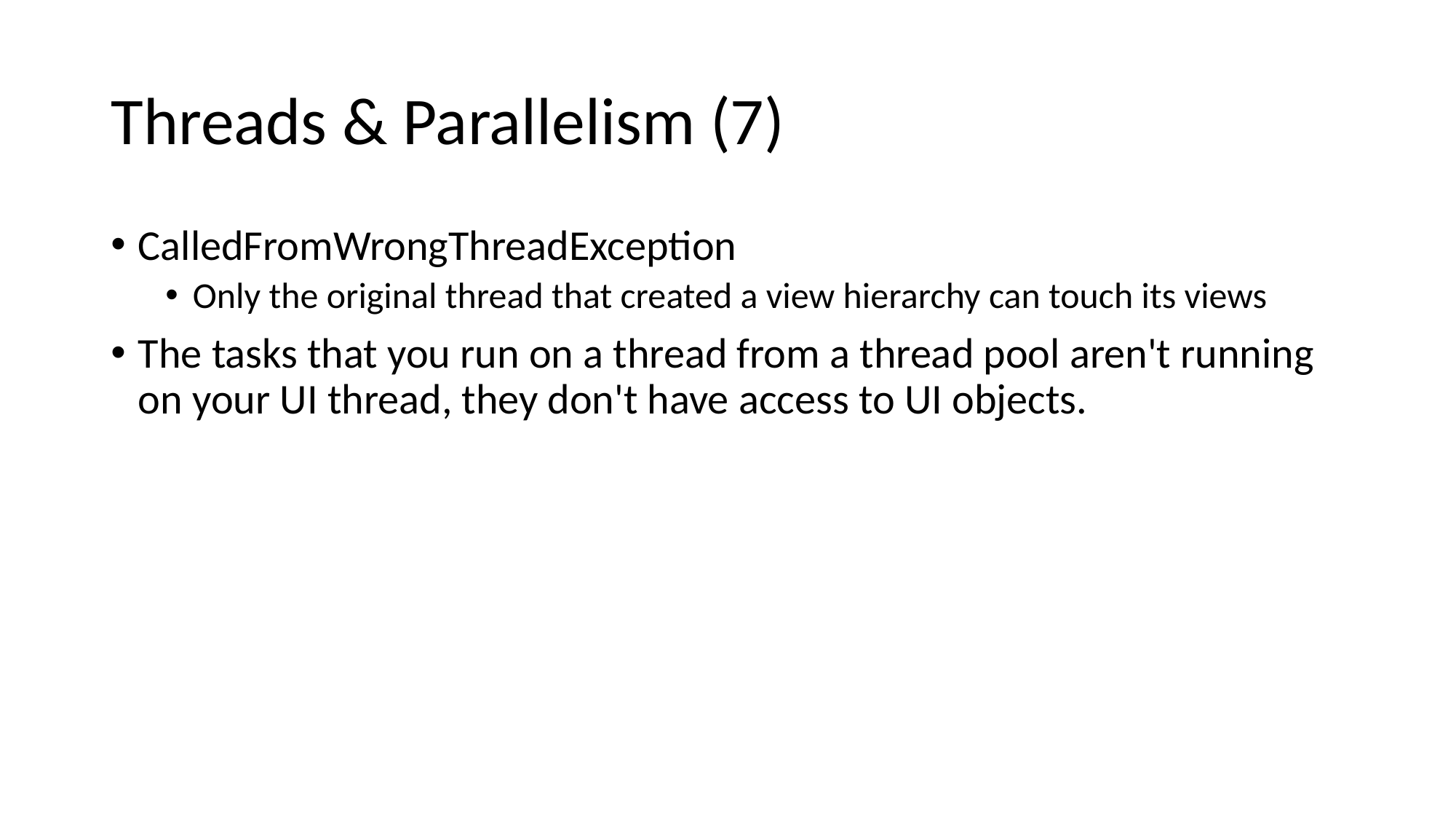

# Threads & Parallelism (7)
CalledFromWrongThreadException
Only the original thread that created a view hierarchy can touch its views
The tasks that you run on a thread from a thread pool aren't running on your UI thread, they don't have access to UI objects.